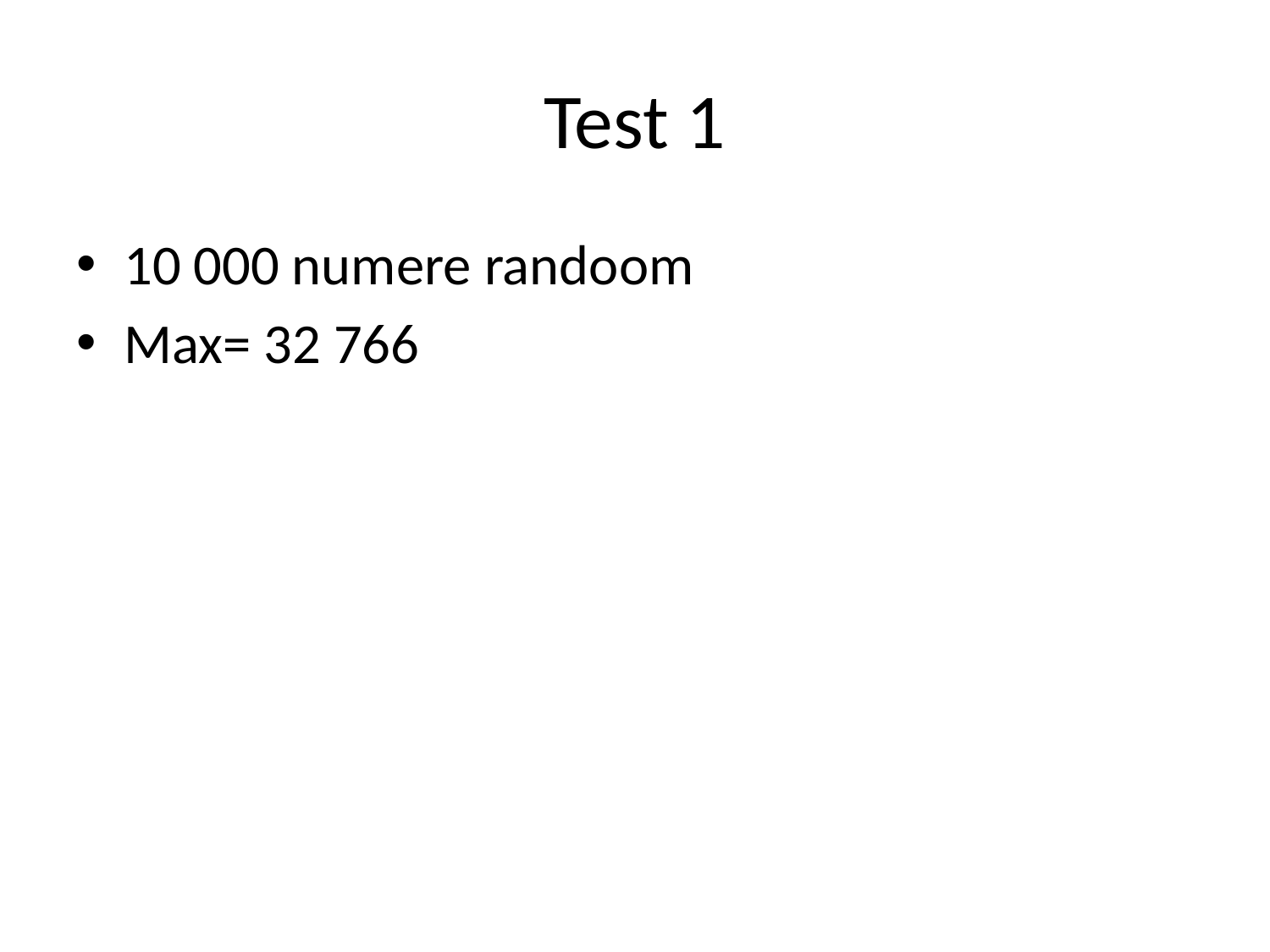

# Test 1
10 000 numere randoom
Max= 32 766